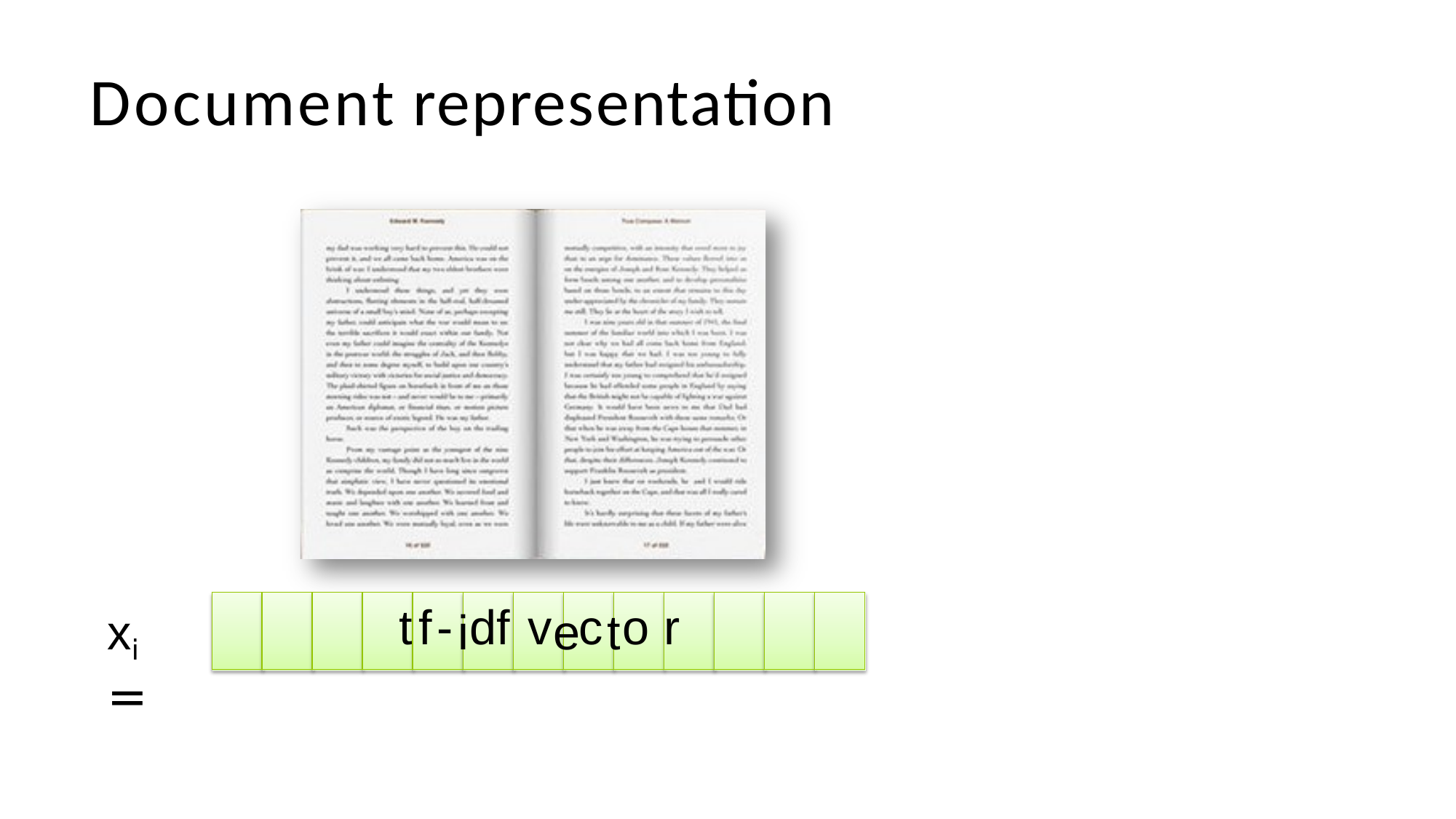

# Document representation

|  |  |  | t | f- | df | v | c | o | r |  |  |  |
| --- | --- | --- | --- | --- | --- | --- | --- | --- | --- | --- | --- | --- |

xi =
i	e	t